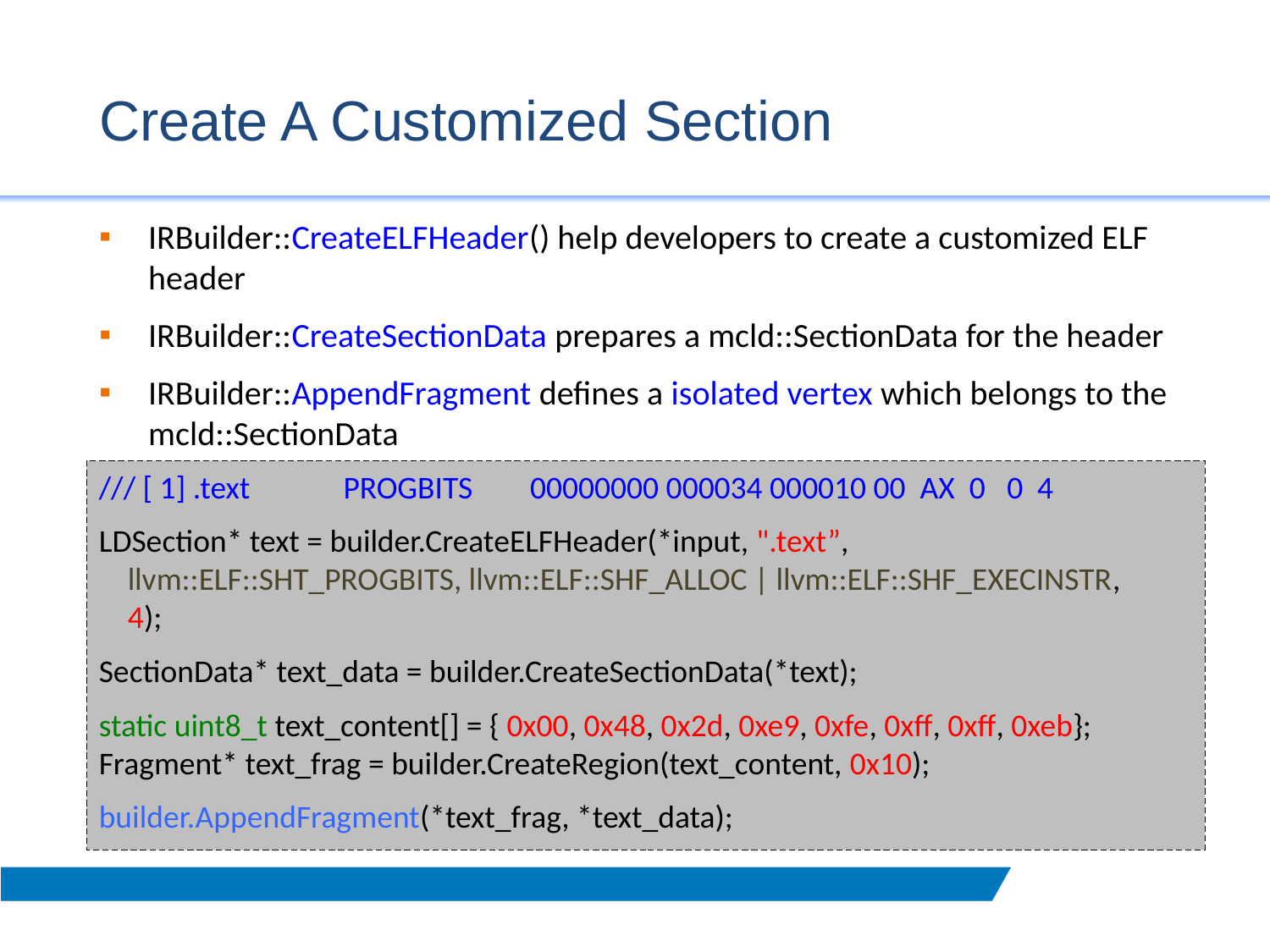

# Create A Customized Section
IRBuilder::CreateELFHeader() help developers to create a customized ELF header
IRBuilder::CreateSectionData prepares a mcld::SectionData for the header
IRBuilder::AppendFragment defines a isolated vertex which belongs to the mcld::SectionData
/// [ 1] .text             PROGBITS        00000000 000034 000010 00  AX  0   0  4
LDSection* text = builder.CreateELFHeader(*input, ".text”,
    llvm::ELF::SHT_PROGBITS, llvm::ELF::SHF_ALLOC | llvm::ELF::SHF_EXECINSTR,
    4);
SectionData* text_data = builder.CreateSectionData(*text);
static uint8_t text_content[] = { 0x00, 0x48, 0x2d, 0xe9, 0xfe, 0xff, 0xff, 0xeb};
Fragment* text_frag = builder.CreateRegion(text_content, 0x10);
builder.AppendFragment(*text_frag, *text_data);